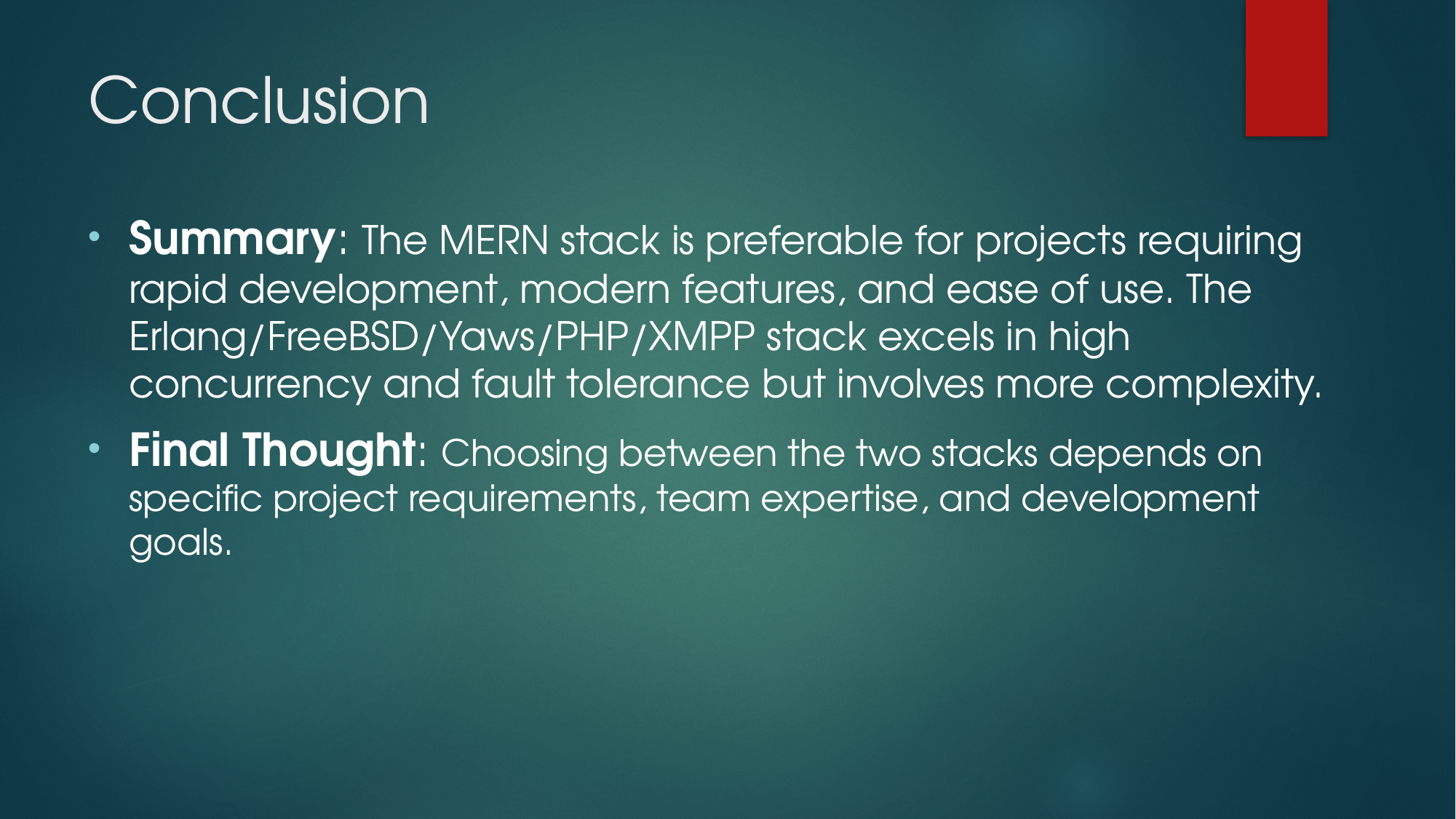

# Conclusion
Summary: The MERN stack is preferable for projects requiring rapid development, modern features, and ease of use. The Erlang/FreeBSD/Yaws/PHP/XMPP stack excels in high concurrency and fault tolerance but involves more complexity.
Final Thought: Choosing between the two stacks depends on specific project requirements, team expertise, and development goals.